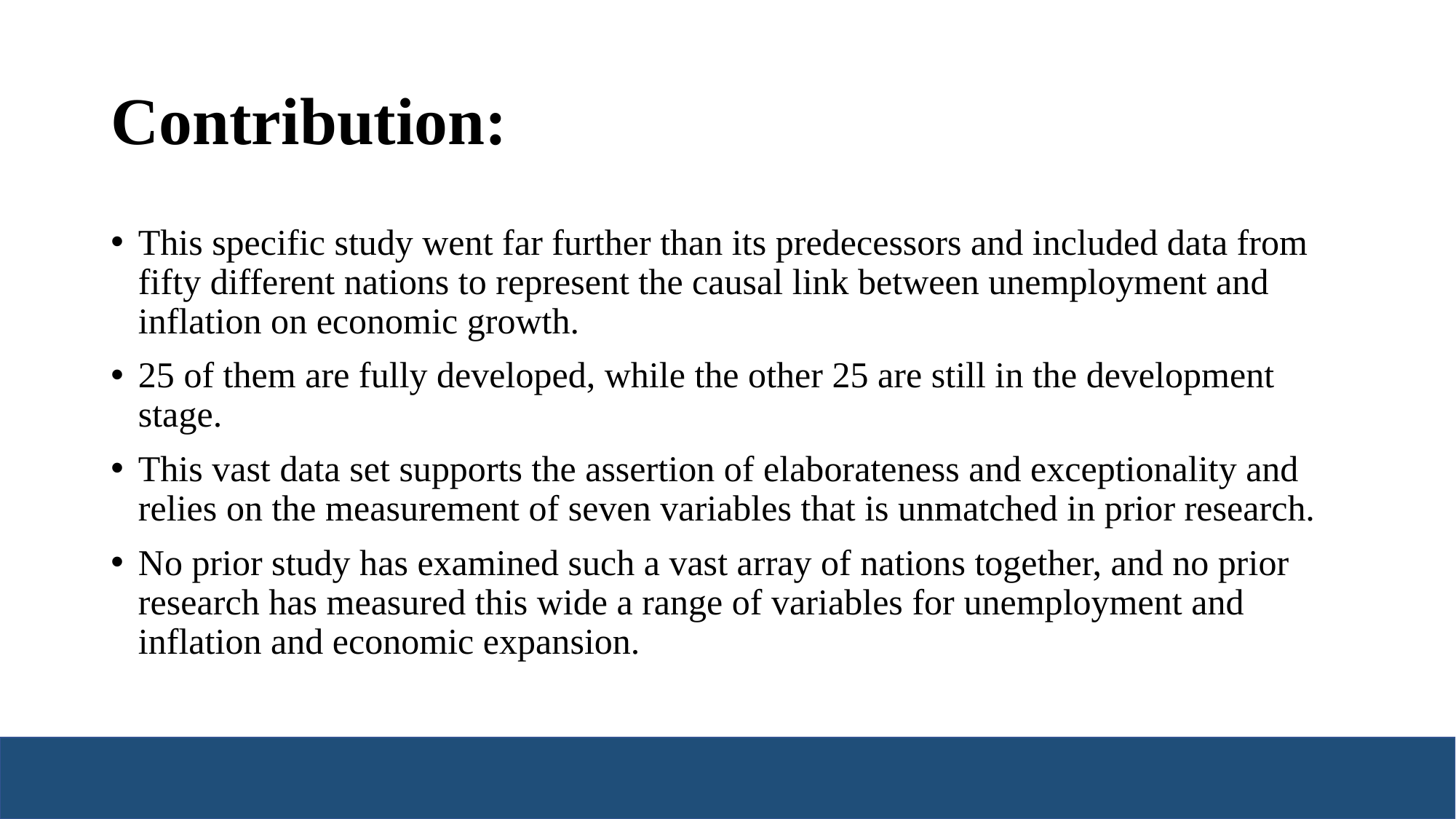

# Contribution:
This specific study went far further than its predecessors and included data from fifty different nations to represent the causal link between unemployment and inflation on economic growth.
25 of them are fully developed, while the other 25 are still in the development stage.
This vast data set supports the assertion of elaborateness and exceptionality and relies on the measurement of seven variables that is unmatched in prior research.
No prior study has examined such a vast array of nations together, and no prior research has measured this wide a range of variables for unemployment and inflation and economic expansion.